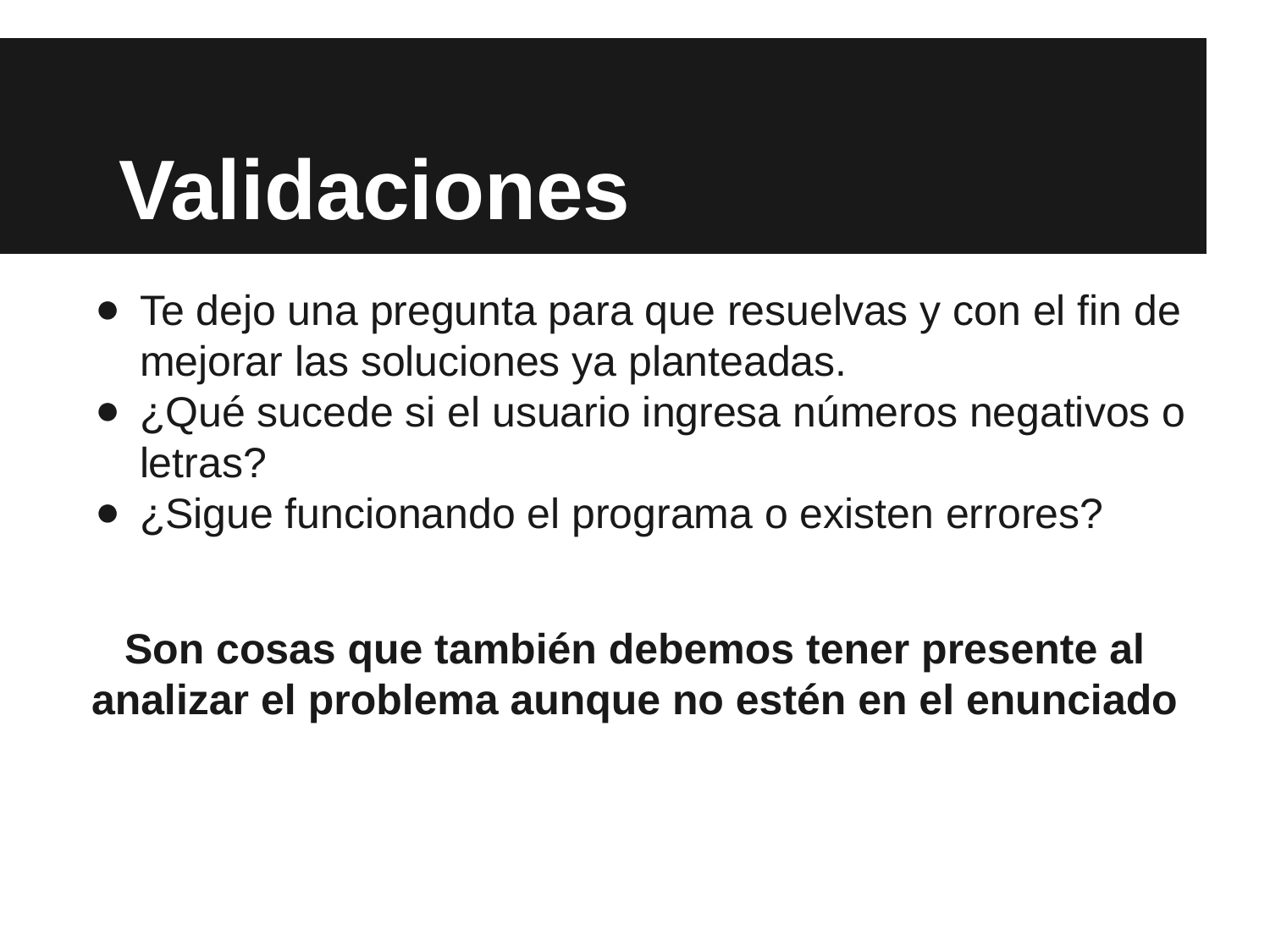

# Validaciones
Te dejo una pregunta para que resuelvas y con el fin de mejorar las soluciones ya planteadas.
¿Qué sucede si el usuario ingresa números negativos o letras?
¿Sigue funcionando el programa o existen errores?

Son cosas que también debemos tener presente al analizar el problema aunque no estén en el enunciado